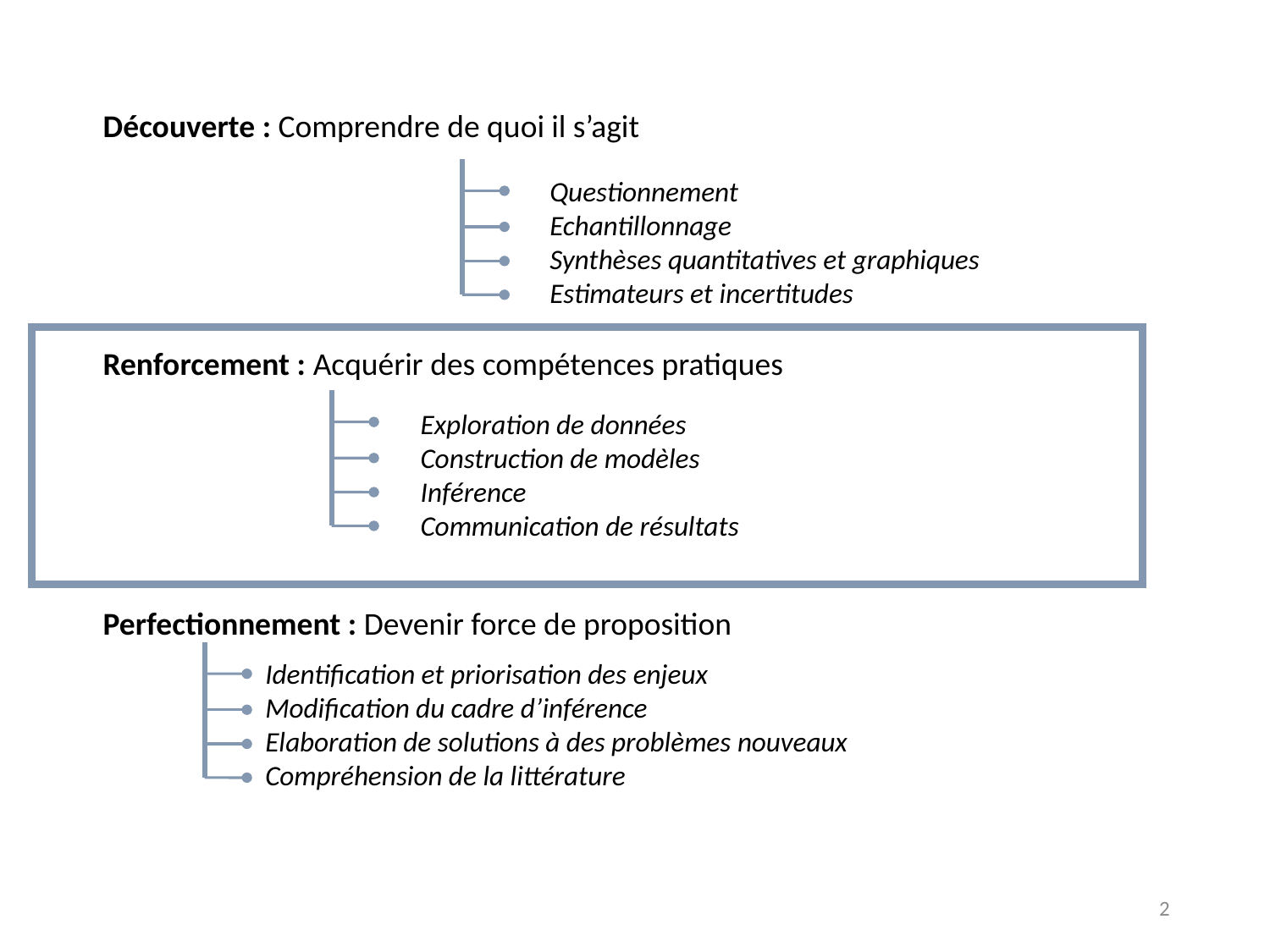

Découverte : Comprendre de quoi il s’agit
Questionnement
Echantillonnage
Synthèses quantitatives et graphiques
Estimateurs et incertitudes

Renforcement : Acquérir des compétences pratiques
Exploration de données
Construction de modèles
Inférence
Communication de résultats
Perfectionnement : Devenir force de proposition
Identification et priorisation des enjeux
Modification du cadre d’inférence
Elaboration de solutions à des problèmes nouveaux
Compréhension de la littérature
2